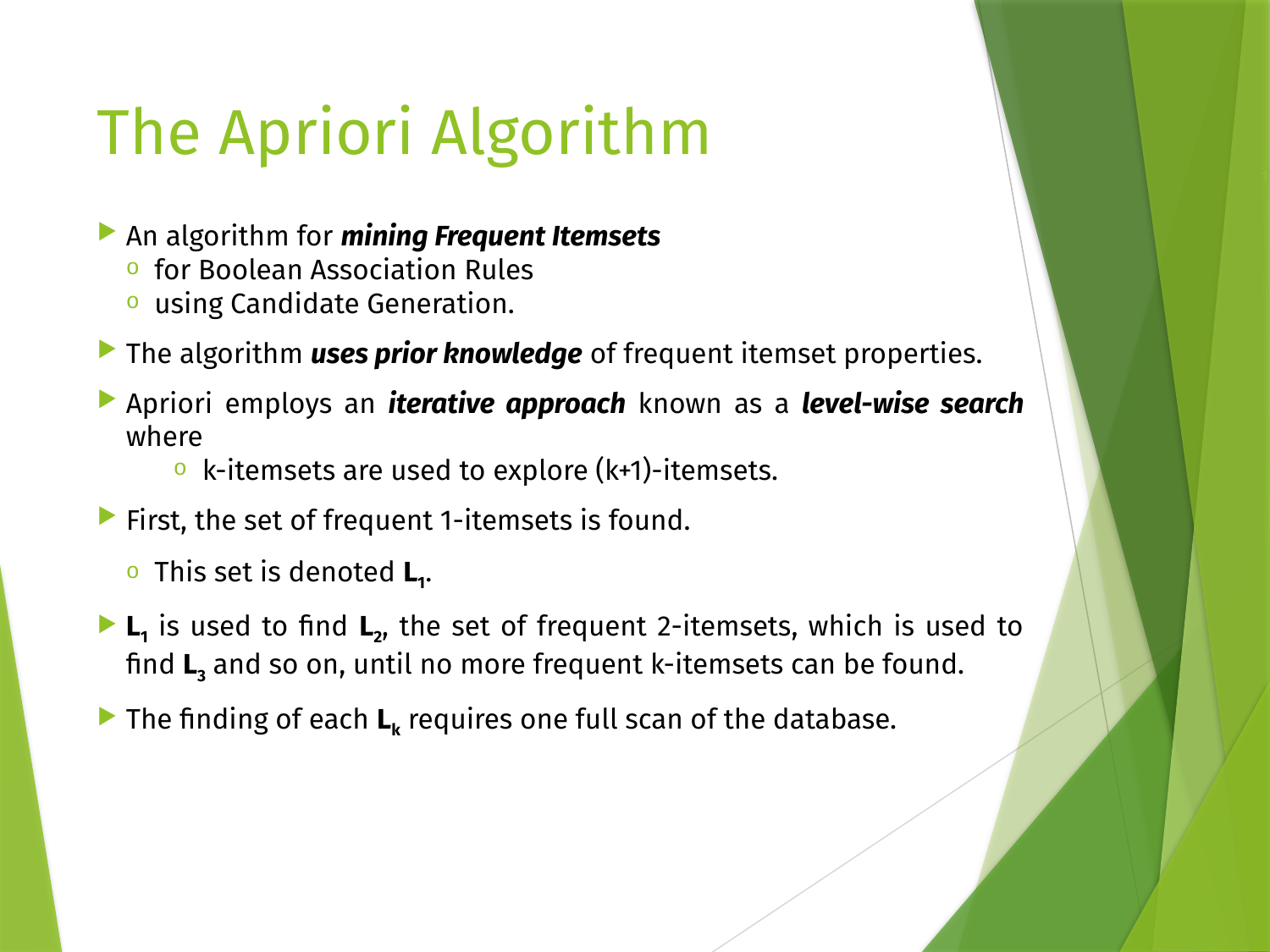

# The Apriori Algorithm
12
An algorithm for mining Frequent Itemsets
for Boolean Association Rules
using Candidate Generation.
The algorithm uses prior knowledge of frequent itemset properties.
Apriori employs an iterative approach known as a level-wise search where
k-itemsets are used to explore (k+1)-itemsets.
First, the set of frequent 1-itemsets is found.
This set is denoted L1.
L1 is used to find L2, the set of frequent 2-itemsets, which is used to find L3 and so on, until no more frequent k-itemsets can be found.
The finding of each Lk requires one full scan of the database.